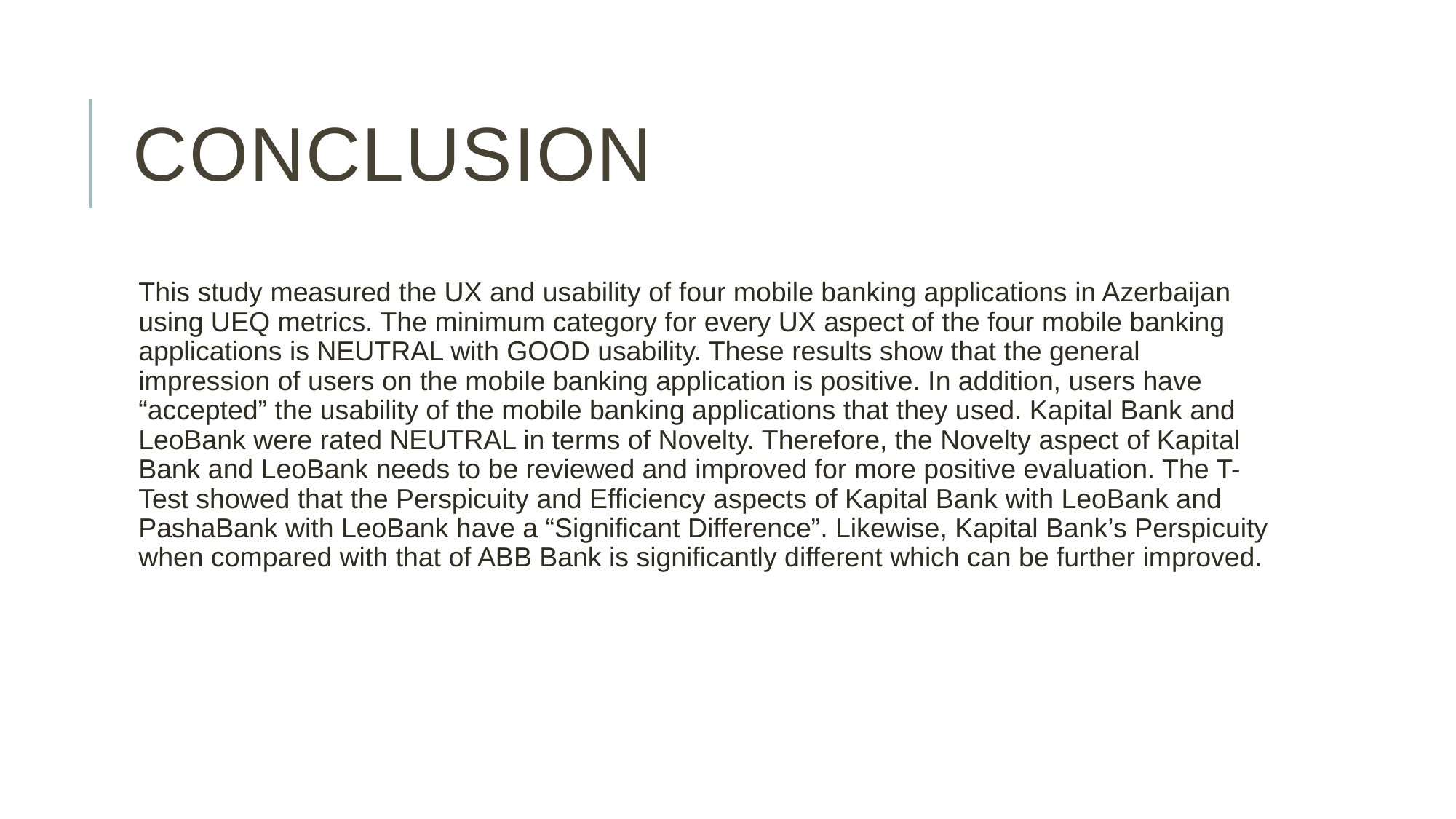

# Conclusion
This study measured the UX and usability of four mobile banking applications in Azerbaijan using UEQ metrics. The minimum category for every UX aspect of the four mobile banking applications is NEUTRAL with GOOD usability. These results show that the general impression of users on the mobile banking application is positive. In addition, users have “accepted” the usability of the mobile banking applications that they used. Kapital Bank and LeoBank were rated NEUTRAL in terms of Novelty. Therefore, the Novelty aspect of Kapital Bank and LeoBank needs to be reviewed and improved for more positive evaluation. The T-Test showed that the Perspicuity and Efficiency aspects of Kapital Bank with LeoBank and PashaBank with LeoBank have a “Significant Difference”. Likewise, Kapital Bank’s Perspicuity when compared with that of ABB Bank is significantly different which can be further improved.